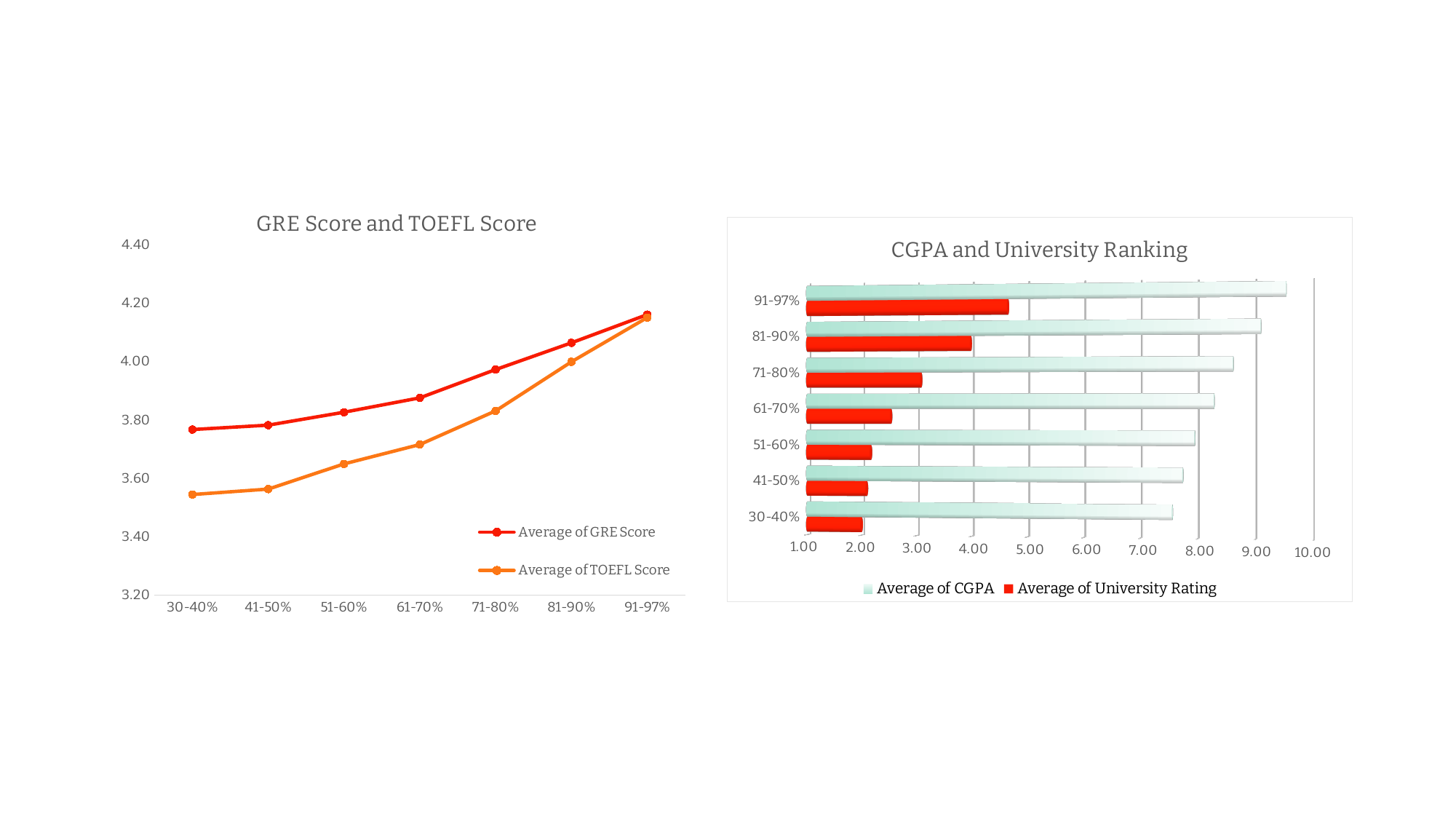

### Chart: GRE Score and TOEFL Score

| Category | Average of GRE Score | Average of TOEFL Score |
|---|---|---|
| 30-40% | 3.7671875000000004 | 3.544642857142857 |
| 41-50% | 3.78225806451613 | 3.5633640552995383 |
| 51-60% | 3.8265086206896552 | 3.6496305418719213 |
| 61-70% | 3.875754310344827 | 3.7158251231527104 |
| 71-80% | 3.9726724137931035 | 3.8310344827586222 |
| 81-90% | 4.064197530864197 | 3.999118165784832 |
| 91-97% | 4.160655737704918 | 4.15046838407494 |

[unsupported chart]